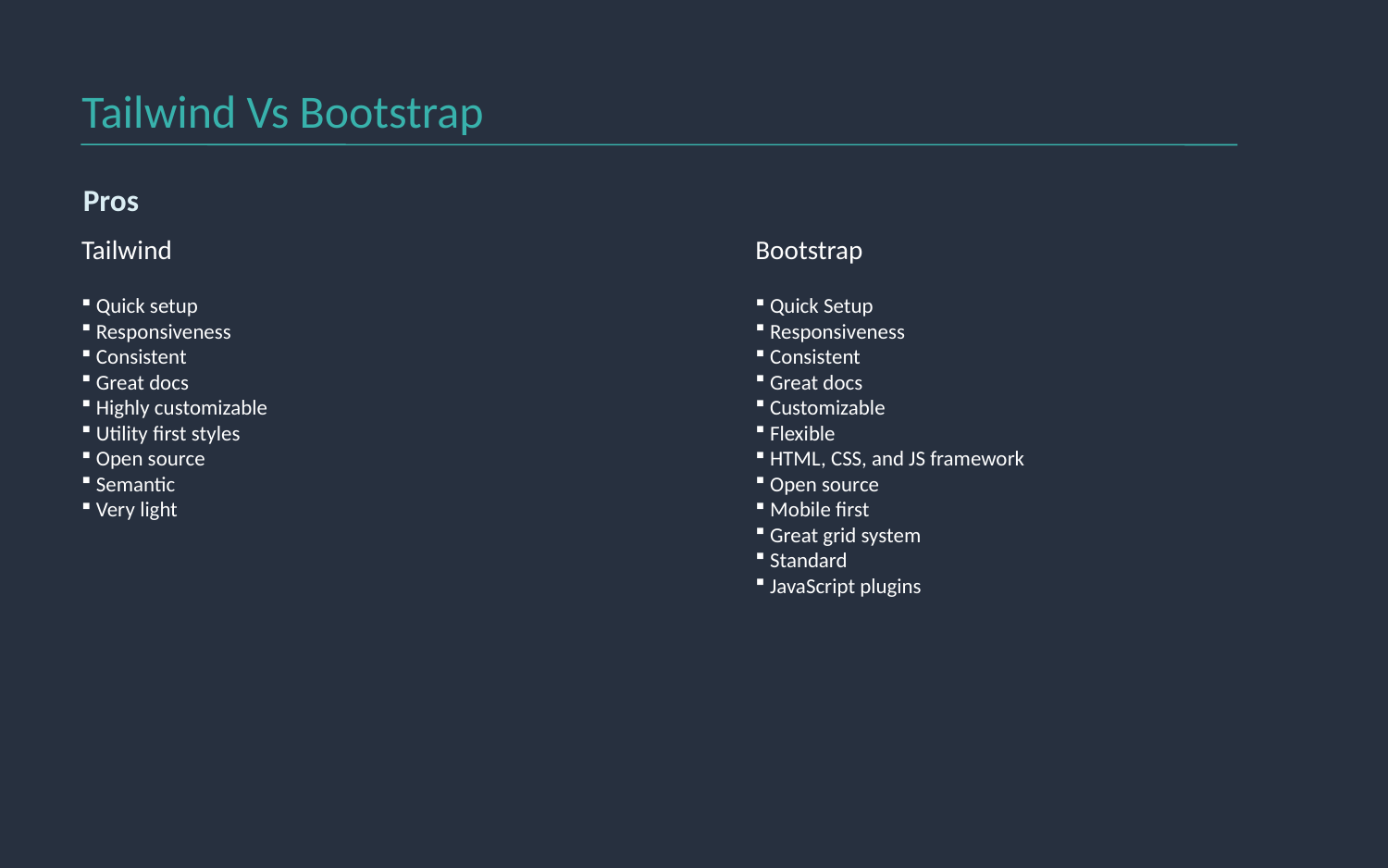

Tailwind Vs Bootstrap
Pros
Tailwind
 Quick setup
 Responsiveness
 Consistent
 Great docs
 Highly customizable
 Utility first styles
 Open source
 Semantic
 Very light

Bootstrap

 Quick Setup
 Responsiveness
 Consistent
 Great docs
 Customizable
 Flexible
 HTML, CSS, and JS framework
 Open source
 Mobile first
 Great grid system
 Standard
 JavaScript plugins